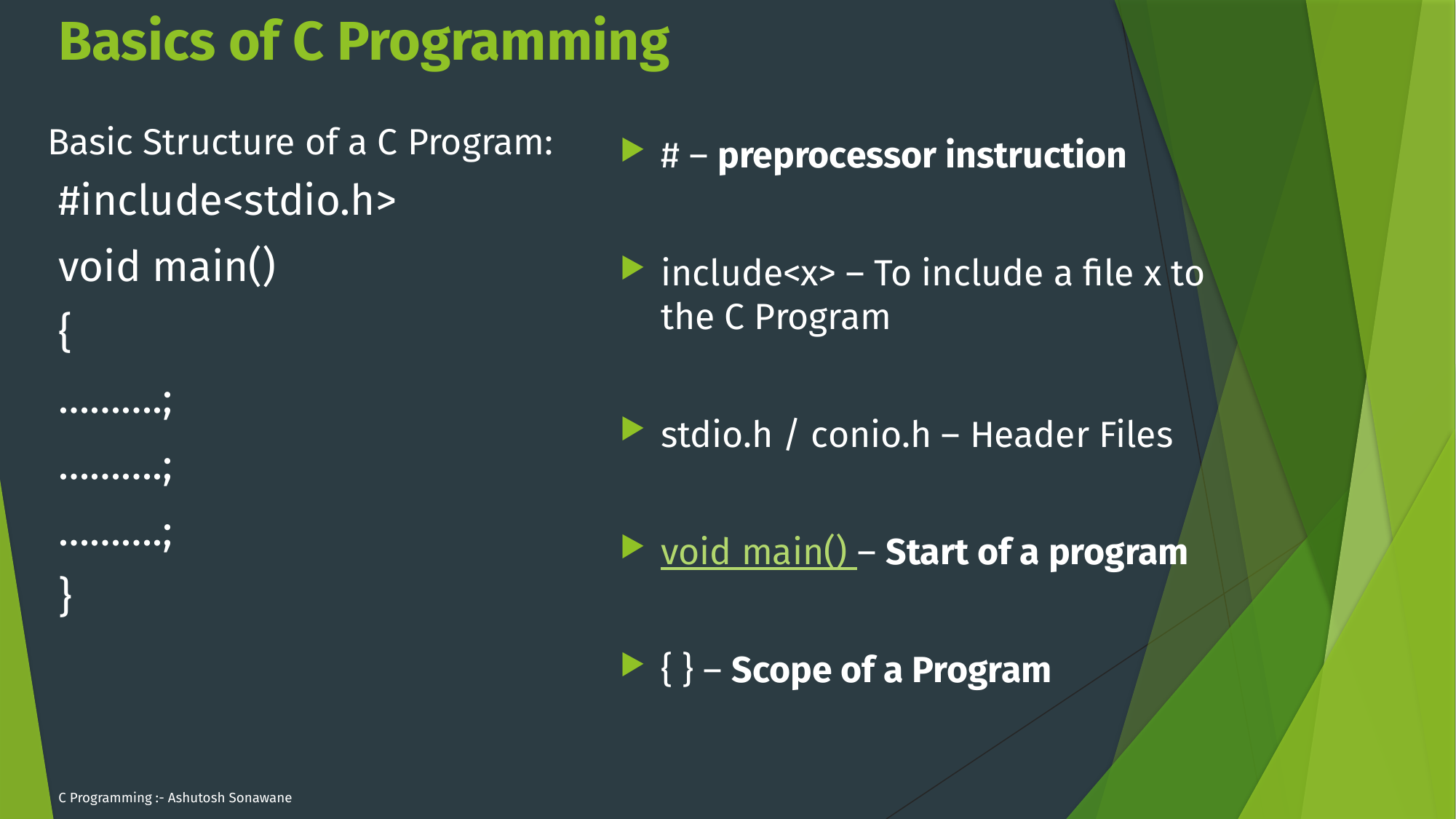

# Basics of C Programming
Basic Structure of a C Program:
# – preprocessor instruction

include<x> – To include a file x to the C Program

stdio.h / conio.h – Header Files

void main() – Start of a program

{ } – Scope of a Program
#include<stdio.h>
void main()
{
……….;
……….;
……….;
}
C Programming :- Ashutosh Sonawane